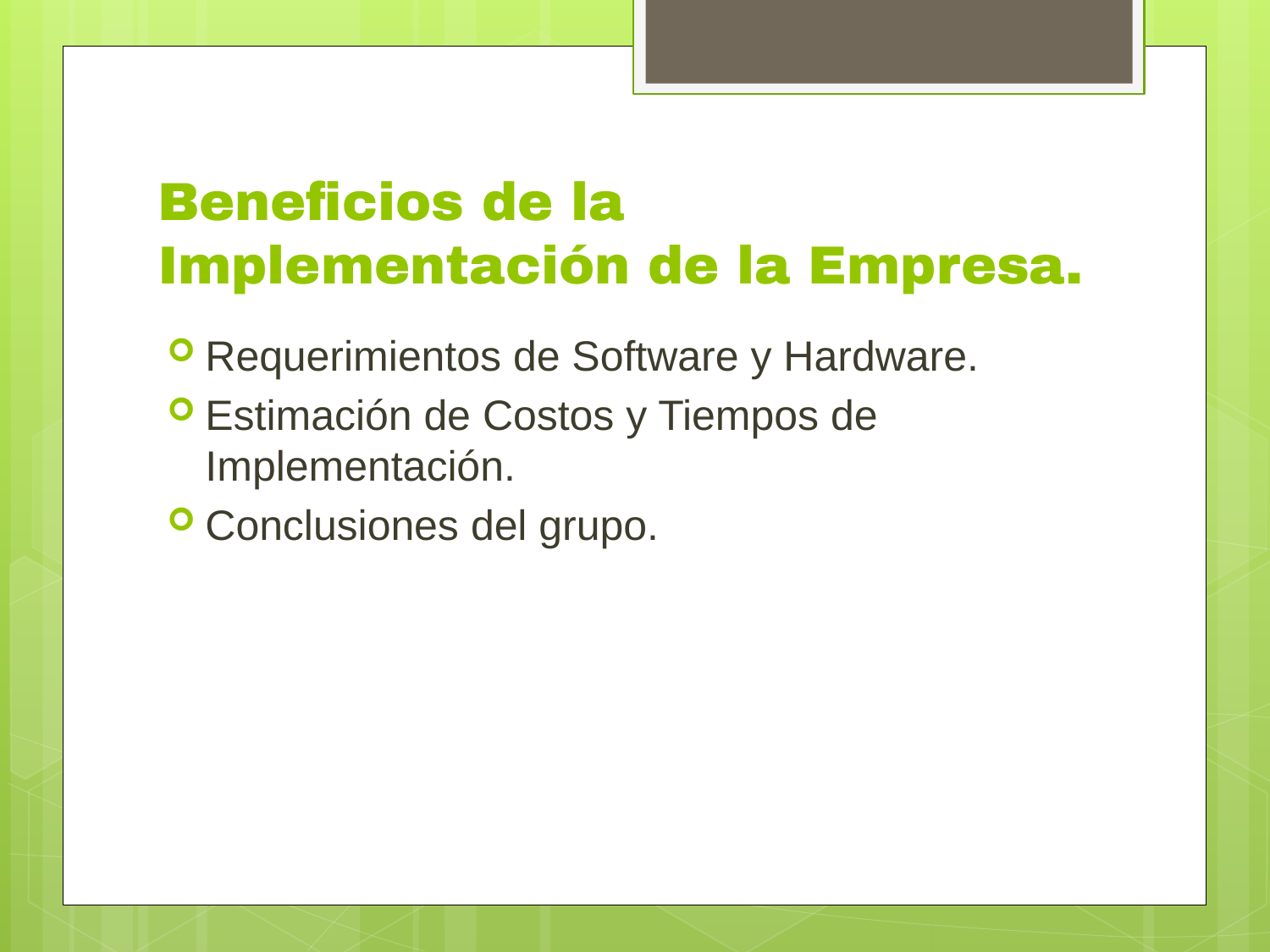

# Beneficios de la Implementación de la Empresa.
Requerimientos de Software y Hardware.
Estimación de Costos y Tiempos de Implementación.
Conclusiones del grupo.